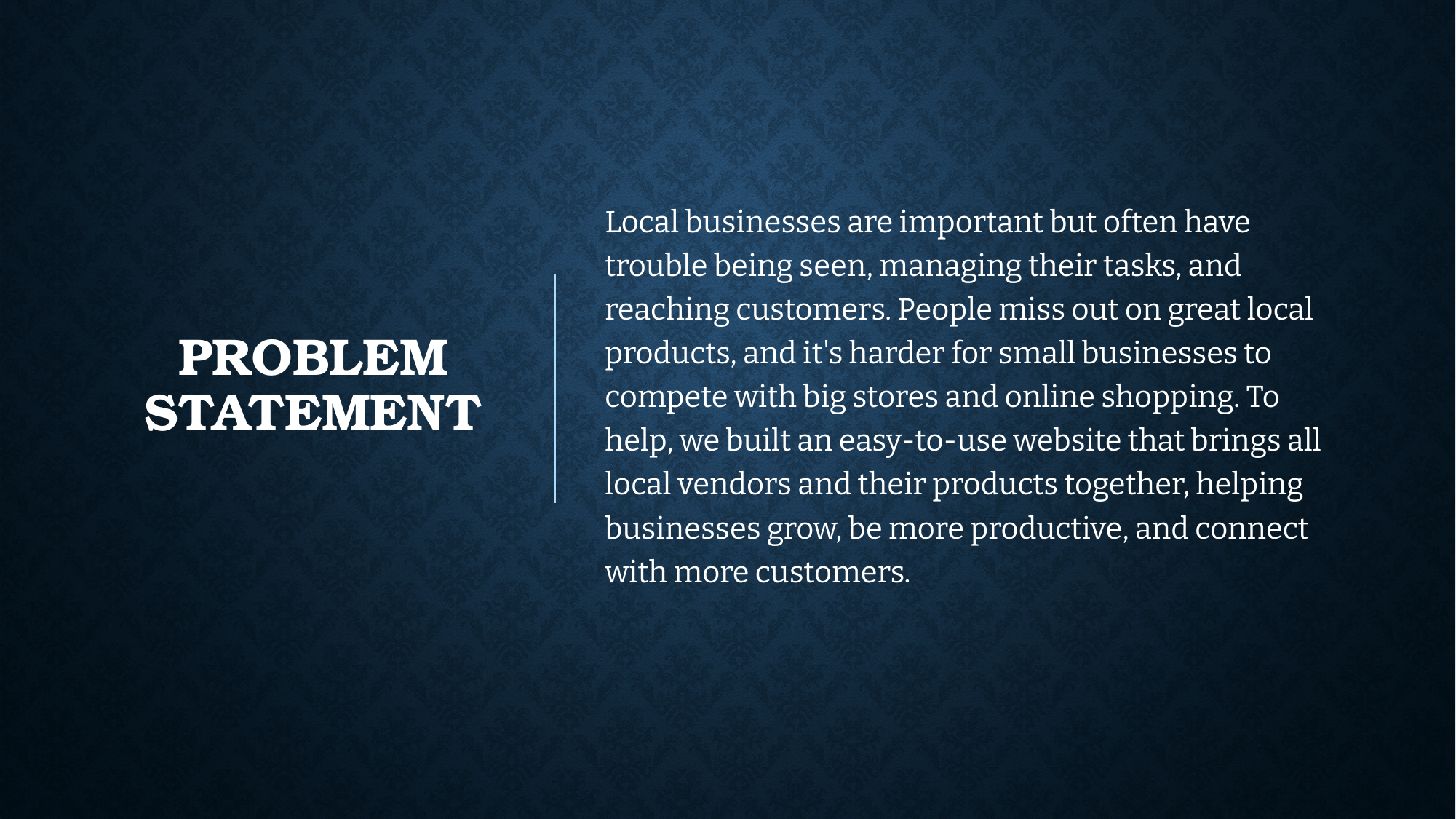

# Problem Statement
Local businesses are important but often have trouble being seen, managing their tasks, and reaching customers. People miss out on great local products, and it's harder for small businesses to compete with big stores and online shopping. To help, we built an easy-to-use website that brings all local vendors and their products together, helping businesses grow, be more productive, and connect with more customers.